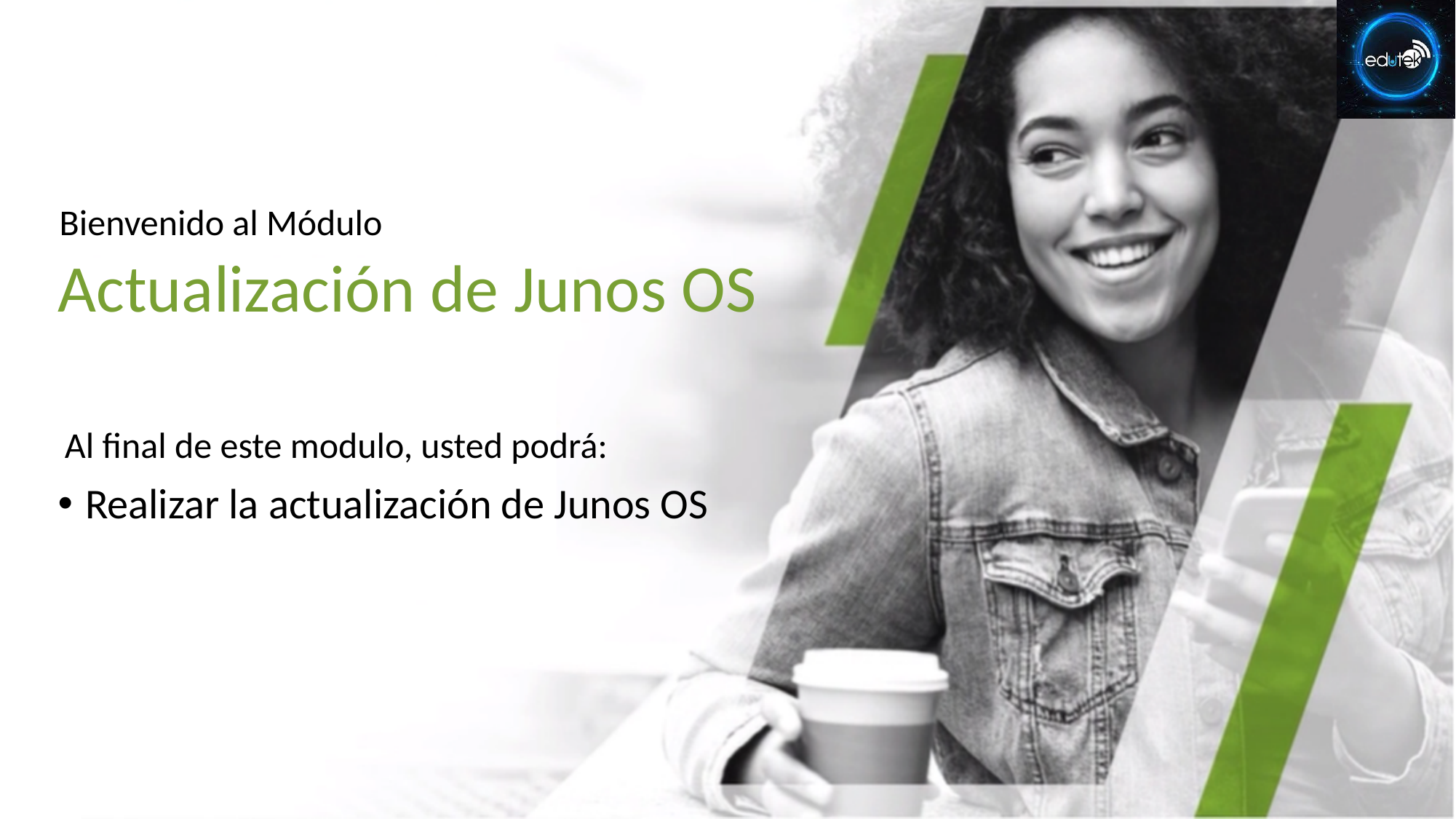

# Actualización de Junos OS
Realizar la actualización de Junos OS